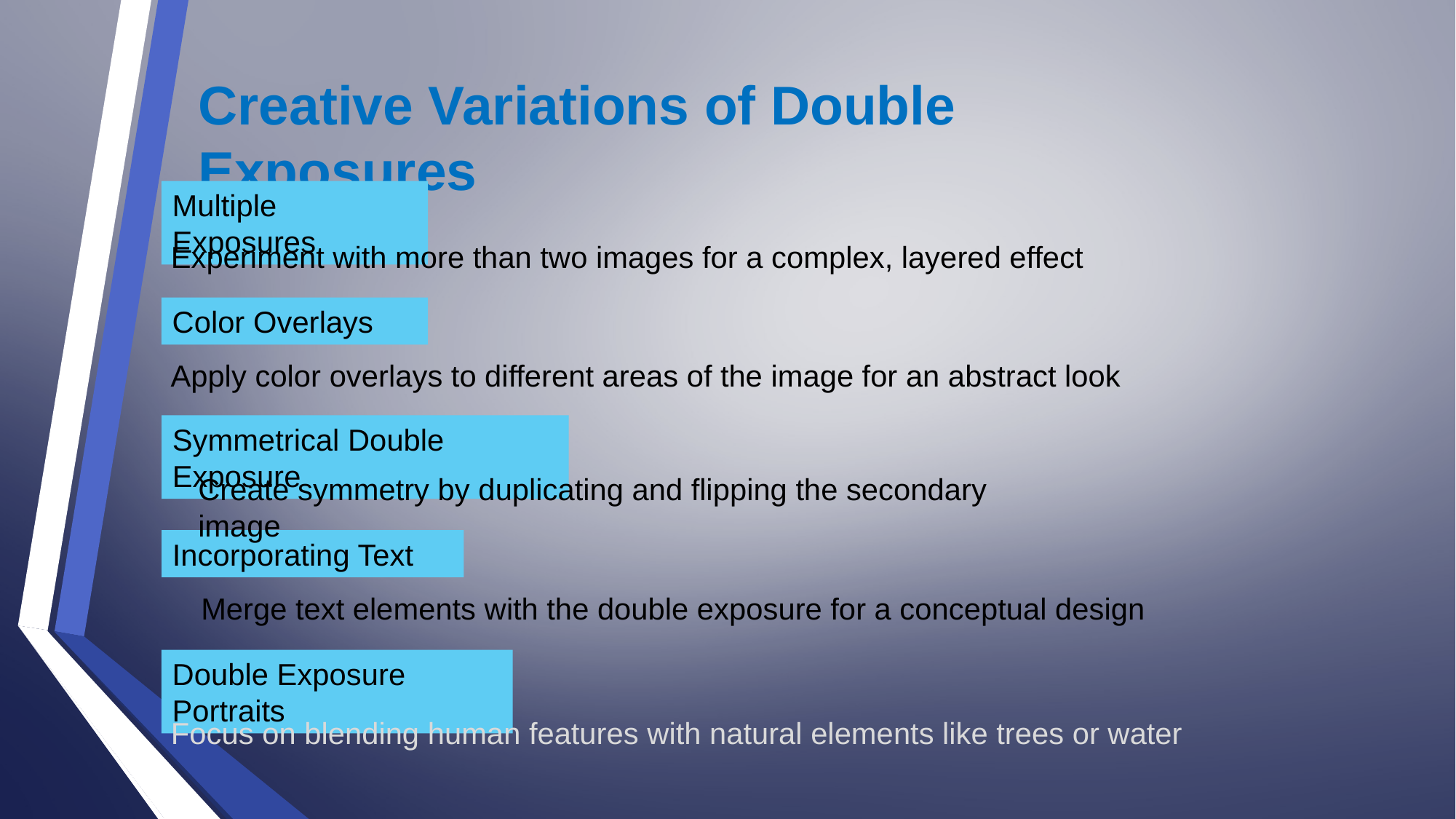

Creative Variations of Double Exposures
Multiple Exposures
Experiment with more than two images for a complex, layered effect
Color Overlays
Apply color overlays to different areas of the image for an abstract look
Symmetrical Double Exposure
Create symmetry by duplicating and flipping the secondary image
Incorporating Text
Merge text elements with the double exposure for a conceptual design
Double Exposure Portraits
Focus on blending human features with natural elements like trees or water